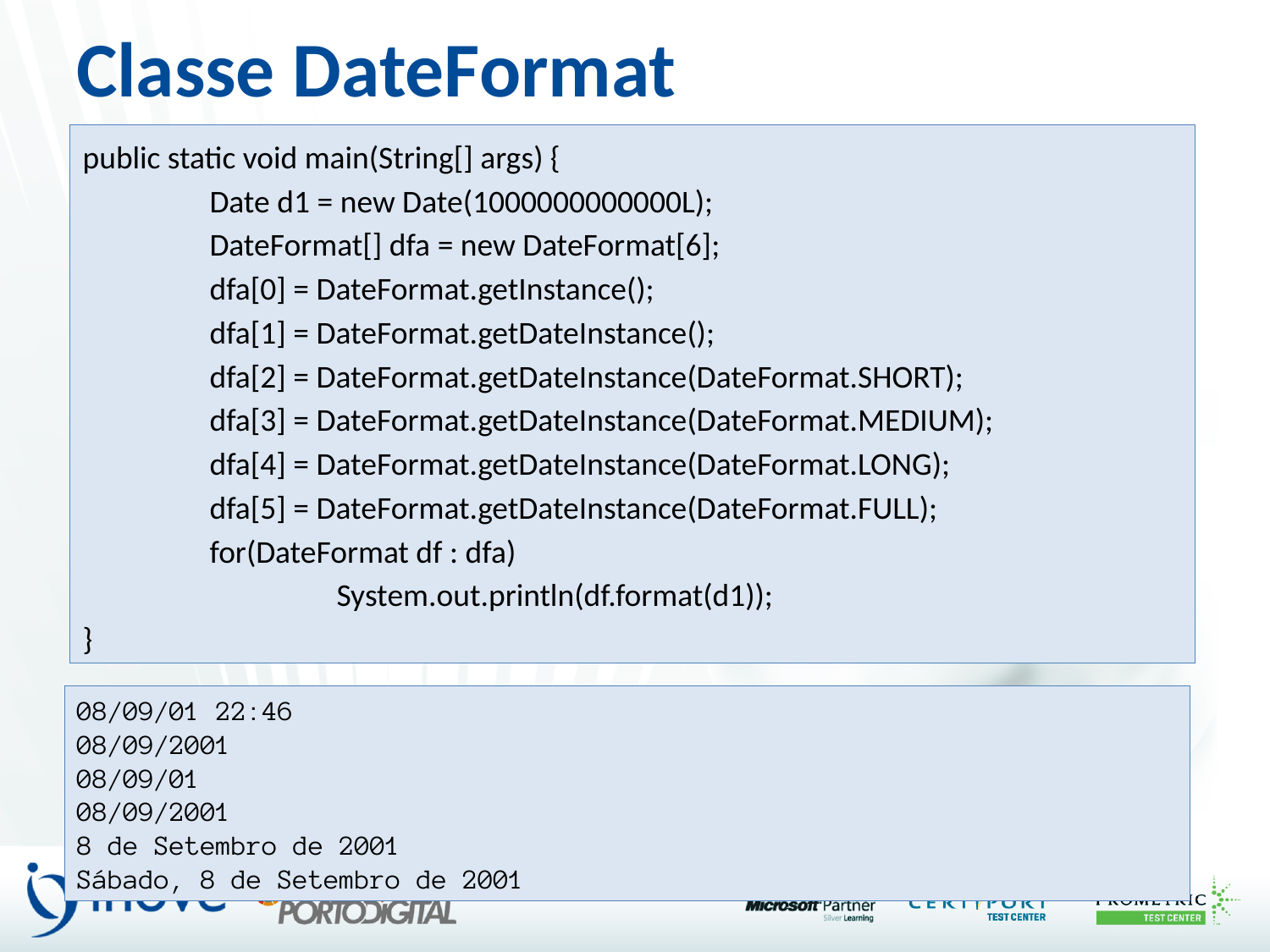

# Classe DateFormat
public static void main(String[] args) {
	Date d1 = new Date(1000000000000L);
	DateFormat[] dfa = new DateFormat[6];
	dfa[0] = DateFormat.getInstance();
	dfa[1] = DateFormat.getDateInstance();
	dfa[2] = DateFormat.getDateInstance(DateFormat.SHORT);
	dfa[3] = DateFormat.getDateInstance(DateFormat.MEDIUM);
	dfa[4] = DateFormat.getDateInstance(DateFormat.LONG);
	dfa[5] = DateFormat.getDateInstance(DateFormat.FULL);
	for(DateFormat df : dfa)
		System.out.println(df.format(d1));
}

08/09/01 22:46
08/09/2001
08/09/01
08/09/2001
8 de Setembro de 2001
Sábado, 8 de Setembro de 2001